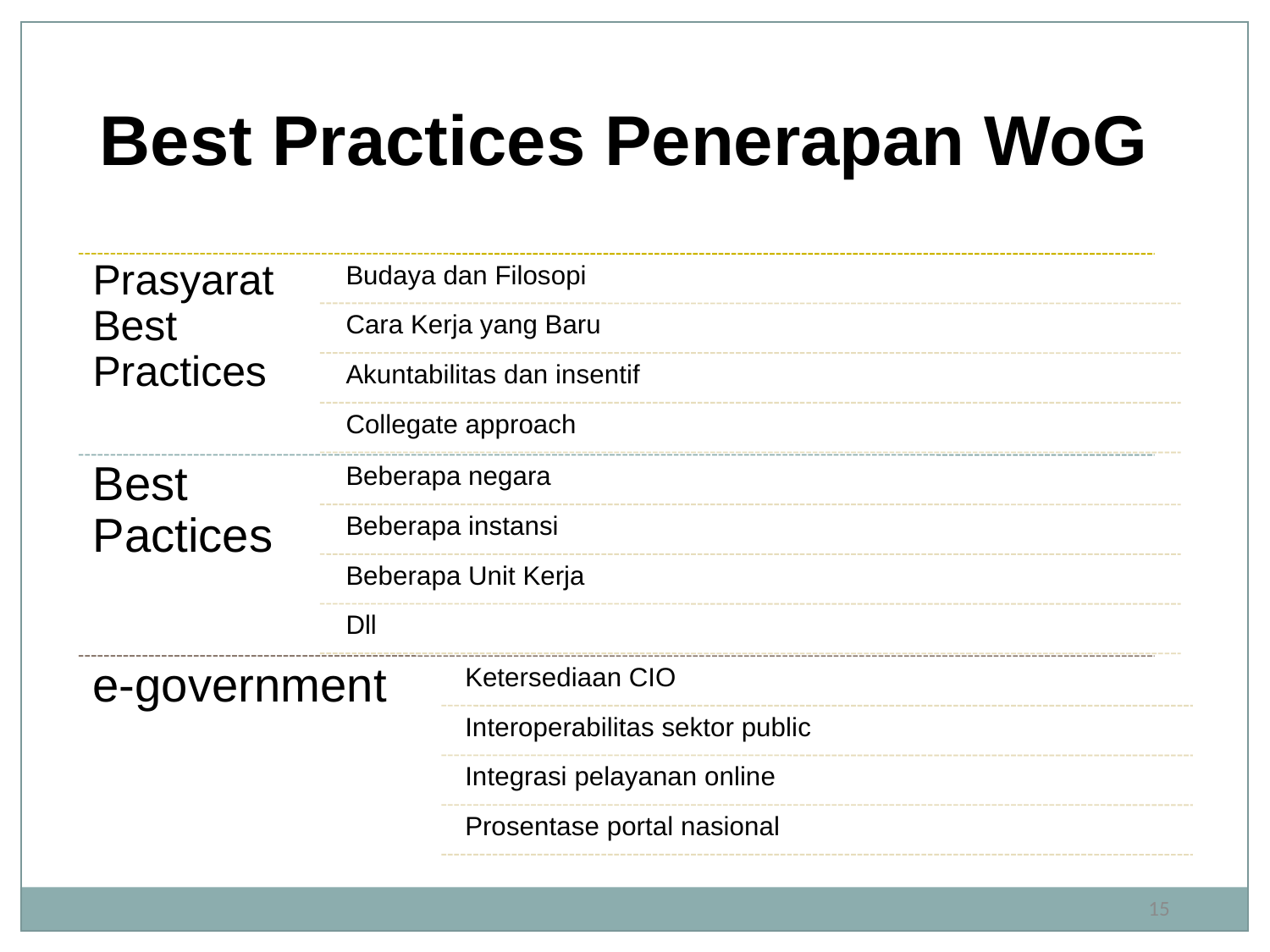

Best Practices Penerapan WoG
Prasyarat Best Practices

Budaya dan Filosopi

Cara Kerja yang Baru

Akuntabilitas dan insentif

Collegate approach
Best Pactices

Beberapa negara

Beberapa instansi

Beberapa Unit Kerja

Dll
e-government

Ketersediaan CIO

Interoperabilitas sektor public

Integrasi pelayanan online

Prosentase portal nasional

15